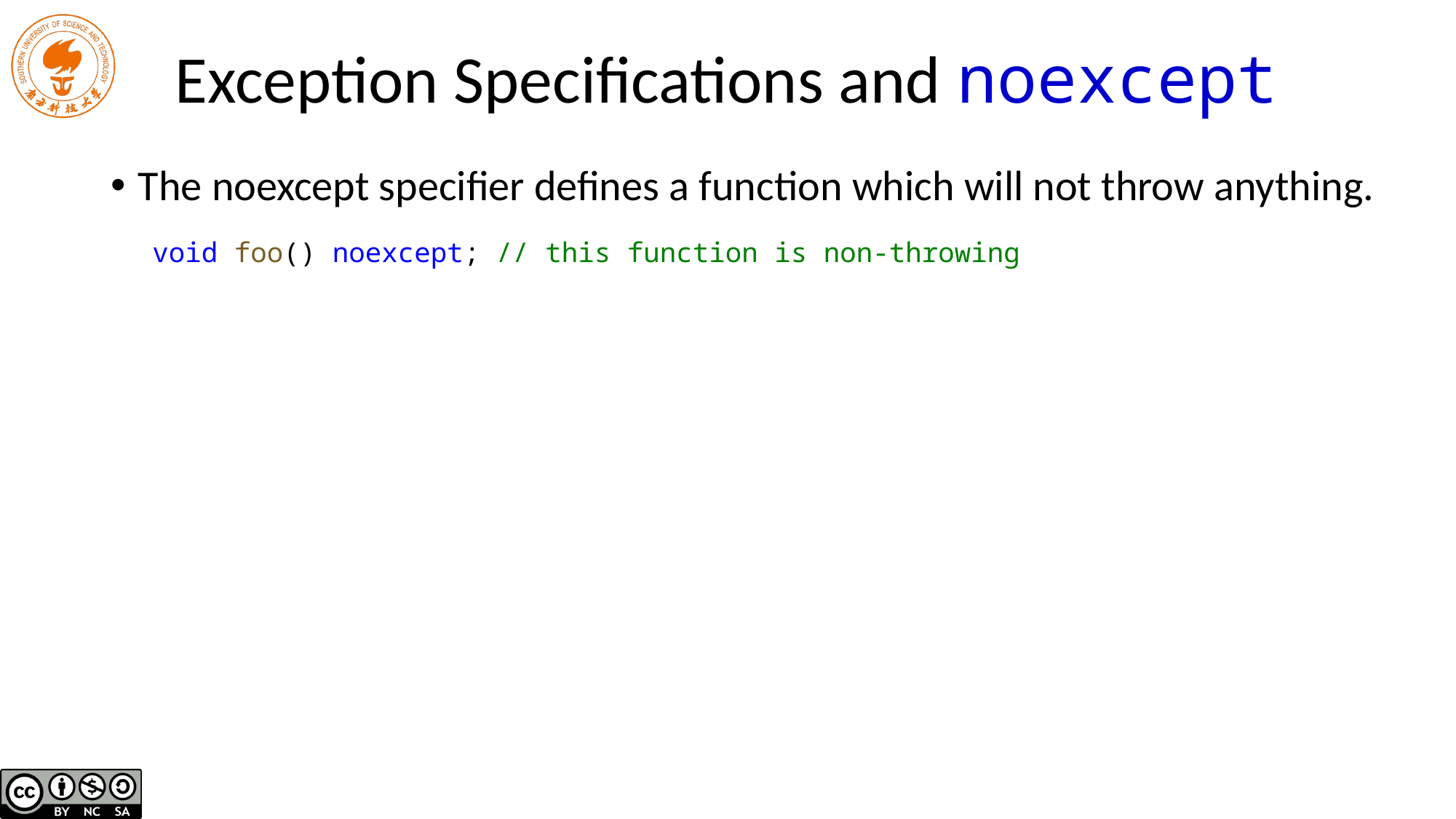

# Exception Specifications and noexcept
The noexcept specifier defines a function which will not throw anything.
void foo() noexcept; // this function is non-throwing